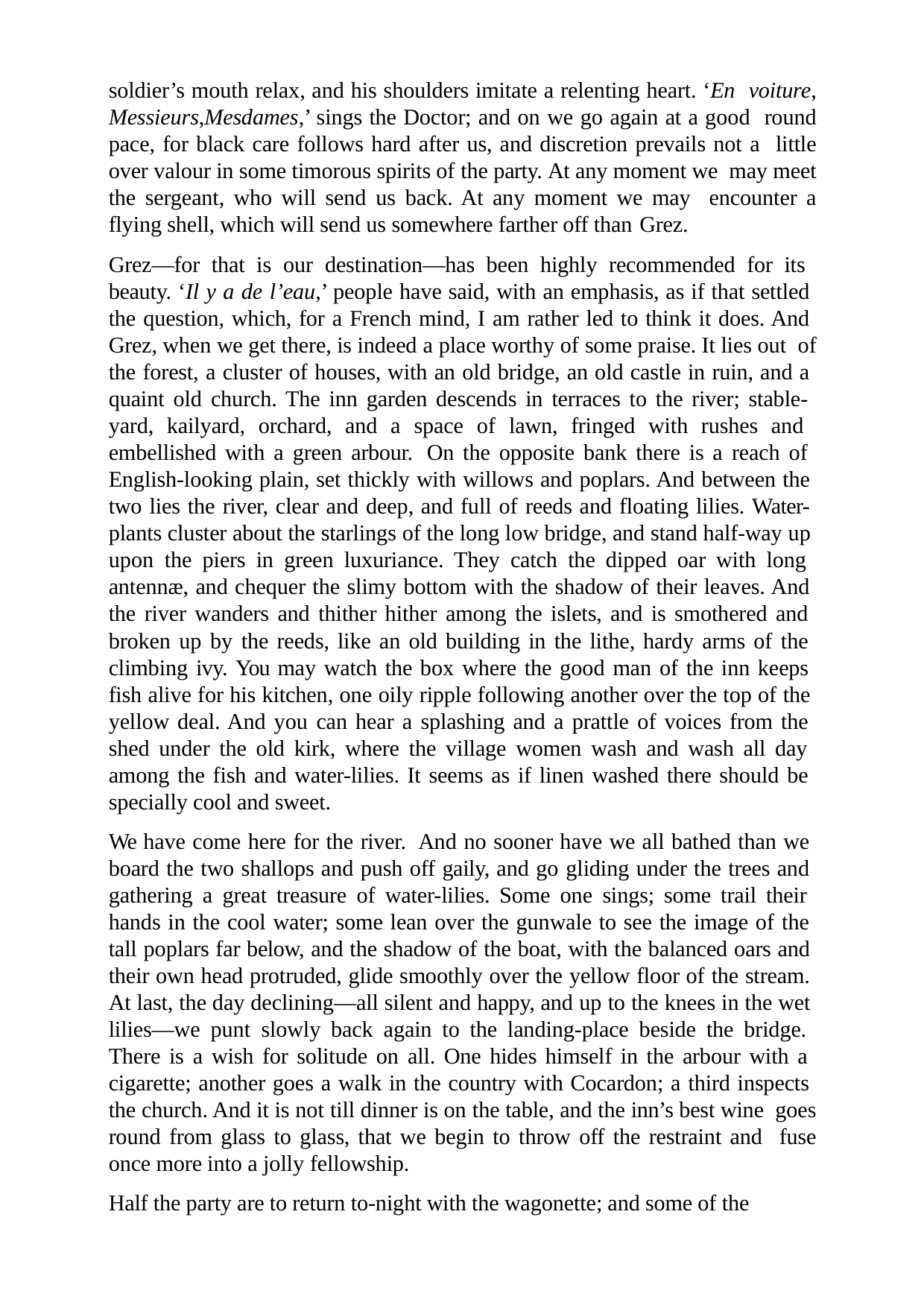

soldier’s mouth relax, and his shoulders imitate a relenting heart. ‘En  voiture, Messieurs,Mesdames,’ sings the Doctor; and on we go again at a good  round pace, for black care follows hard after us, and discretion prevails not a  little over valour in some timorous spirits of the party. At any moment we  may meet the sergeant, who will send us back. At any moment we may  encounter a flying shell, which will send us somewhere farther off than Grez.
Grez—for that is our destination—has been highly recommended for its  beauty. ‘Il y a de l’eau,’ people have said, with an emphasis, as if that settled  the question, which, for a French mind, I am rather led to think it does. And  Grez, when we get there, is indeed a place worthy of some praise. It lies out  of the forest, a cluster of houses, with an old bridge, an old castle in ruin, and a  quaint old church. The inn garden descends in terraces to the river; stable-  yard, kailyard, orchard, and a space of lawn, fringed with rushes and  embellished with a green arbour. On the opposite bank there is a reach of  English-looking plain, set thickly with willows and poplars. And between the  two lies the river, clear and deep, and full of reeds and floating lilies. Water-  plants cluster about the starlings of the long low bridge, and stand half-way up  upon the piers in green luxuriance. They catch the dipped oar with long  antennæ, and chequer the slimy bottom with the shadow of their leaves. And  the river wanders and thither hither among the islets, and is smothered and  broken up by the reeds, like an old building in the lithe, hardy arms of the  climbing ivy. You may watch the box where the good man of the inn keeps  fish alive for his kitchen, one oily ripple following another over the top of the  yellow deal. And you can hear a splashing and a prattle of voices from the  shed under the old kirk, where the village women wash and wash all day  among the fish and water-lilies. It seems as if linen washed there should be  specially cool and sweet.
We have come here for the river. And no sooner have we all bathed than we  board the two shallops and push off gaily, and go gliding under the trees and  gathering a great treasure of water-lilies. Some one sings; some trail their  hands in the cool water; some lean over the gunwale to see the image of the  tall poplars far below, and the shadow of the boat, with the balanced oars and  their own head protruded, glide smoothly over the yellow floor of the stream.  At last, the day declining—all silent and happy, and up to the knees in the wet  lilies—we punt slowly back again to the landing-place beside the bridge.  There is a wish for solitude on all. One hides himself in the arbour with a  cigarette; another goes a walk in the country with Cocardon; a third inspects  the church. And it is not till dinner is on the table, and the inn’s best wine  goes round from glass to glass, that we begin to throw off the restraint and  fuse once more into a jolly fellowship.
Half the party are to return to-night with the wagonette; and some of the